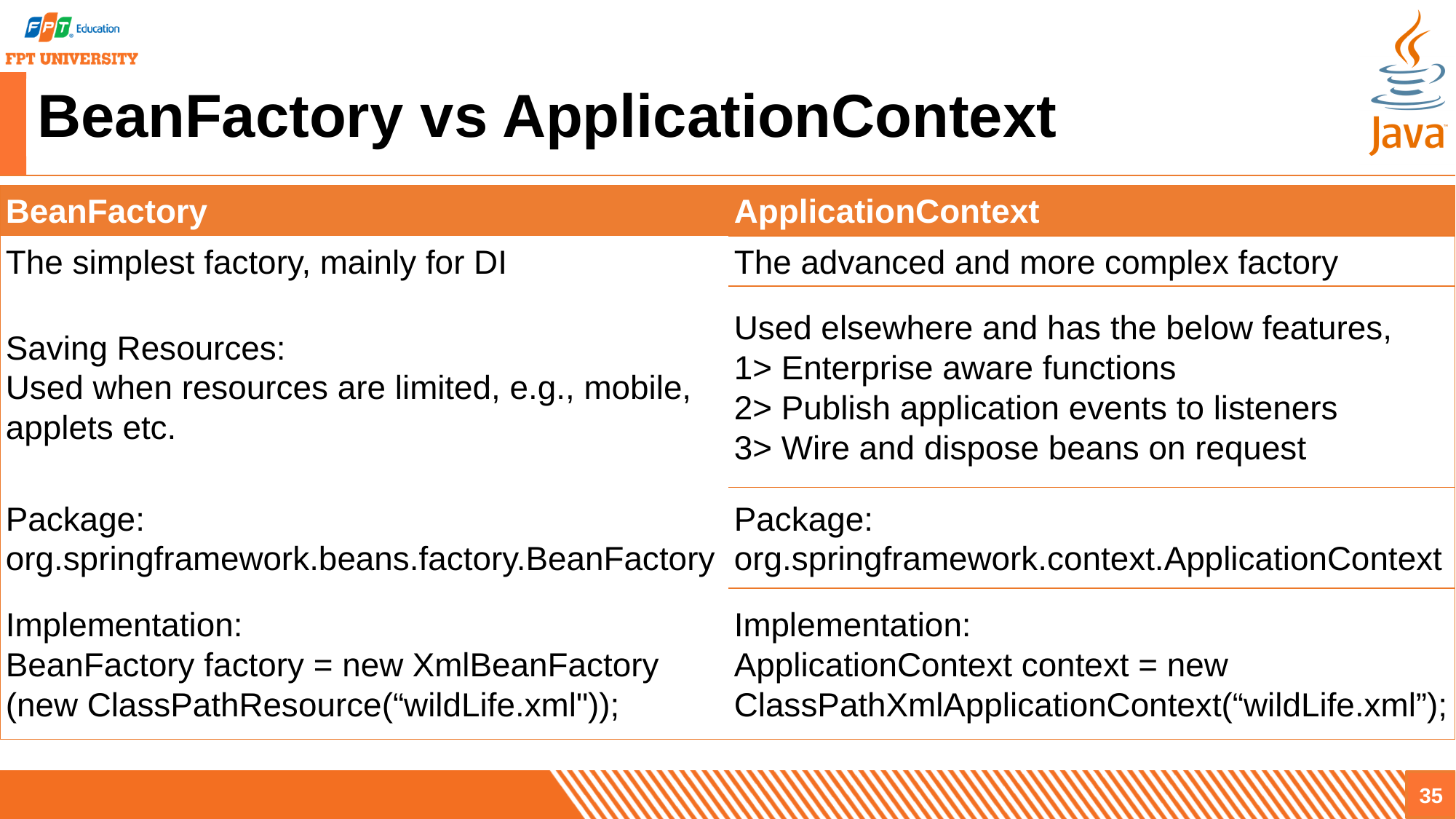

# BeanFactory vs ApplicationContext
| BeanFactory | ApplicationContext |
| --- | --- |
| The simplest factory, mainly for DI | The advanced and more complex factory |
| Saving Resources: Used when resources are limited, e.g., mobile, applets etc. | Used elsewhere and has the below features, 1> Enterprise aware functions 2> Publish application events to listeners 3> Wire and dispose beans on request |
| Package: org.springframework.beans.factory.BeanFactory | Package: org.springframework.context.ApplicationContext |
| Implementation: BeanFactory factory = new XmlBeanFactory (new ClassPathResource(“wildLife.xml")); | Implementation: ApplicationContext context = new ClassPathXmlApplicationContext(“wildLife.xml”); |

35